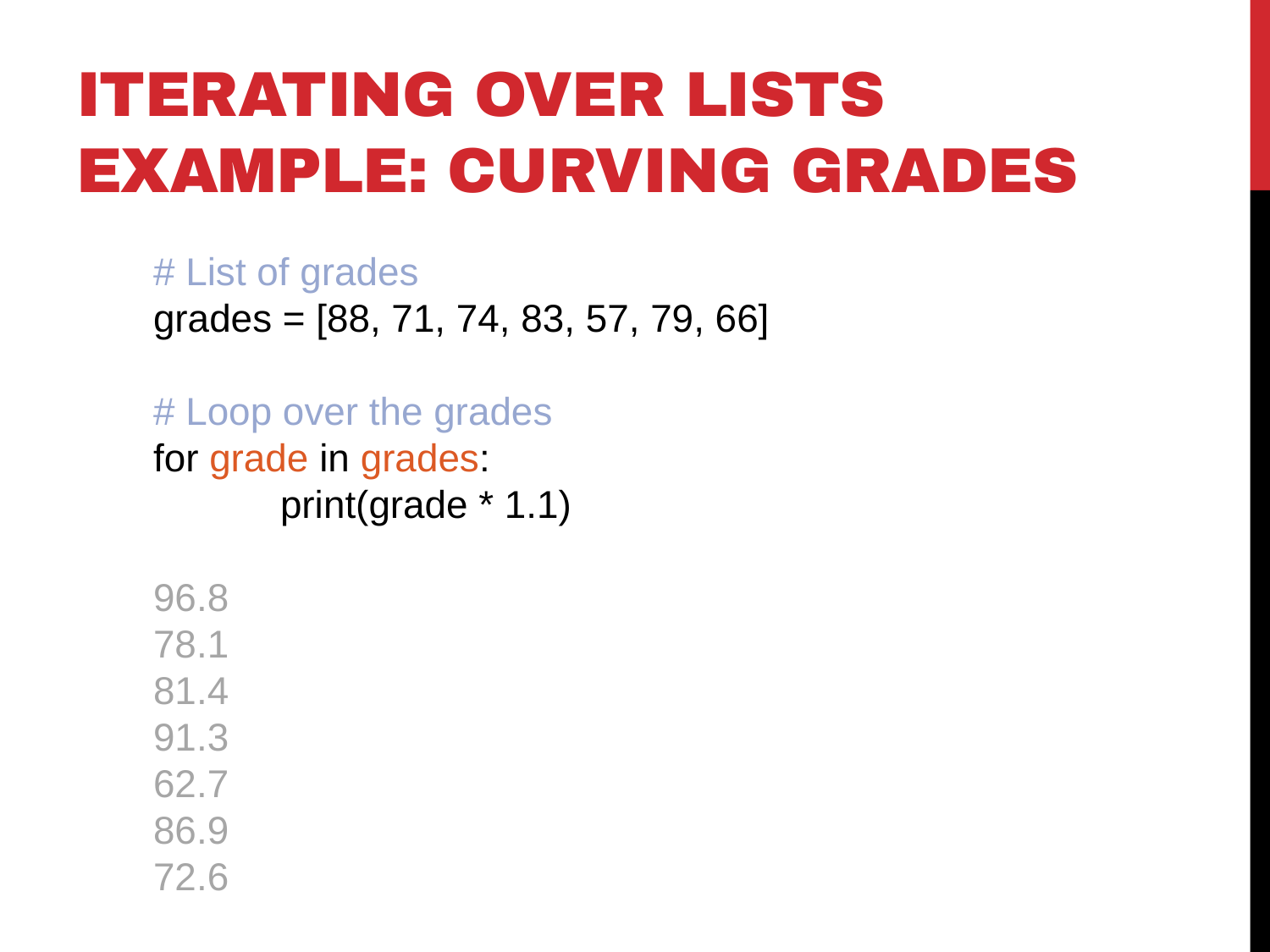

# iterating over lists Example: curving grades
# List of grades
grades = [88, 71, 74, 83, 57, 79, 66]

# Loop over the grades
for grade in grades:
	print(grade * 1.1)

96.8
78.1
81.4
91.3
62.7
86.9
72.6